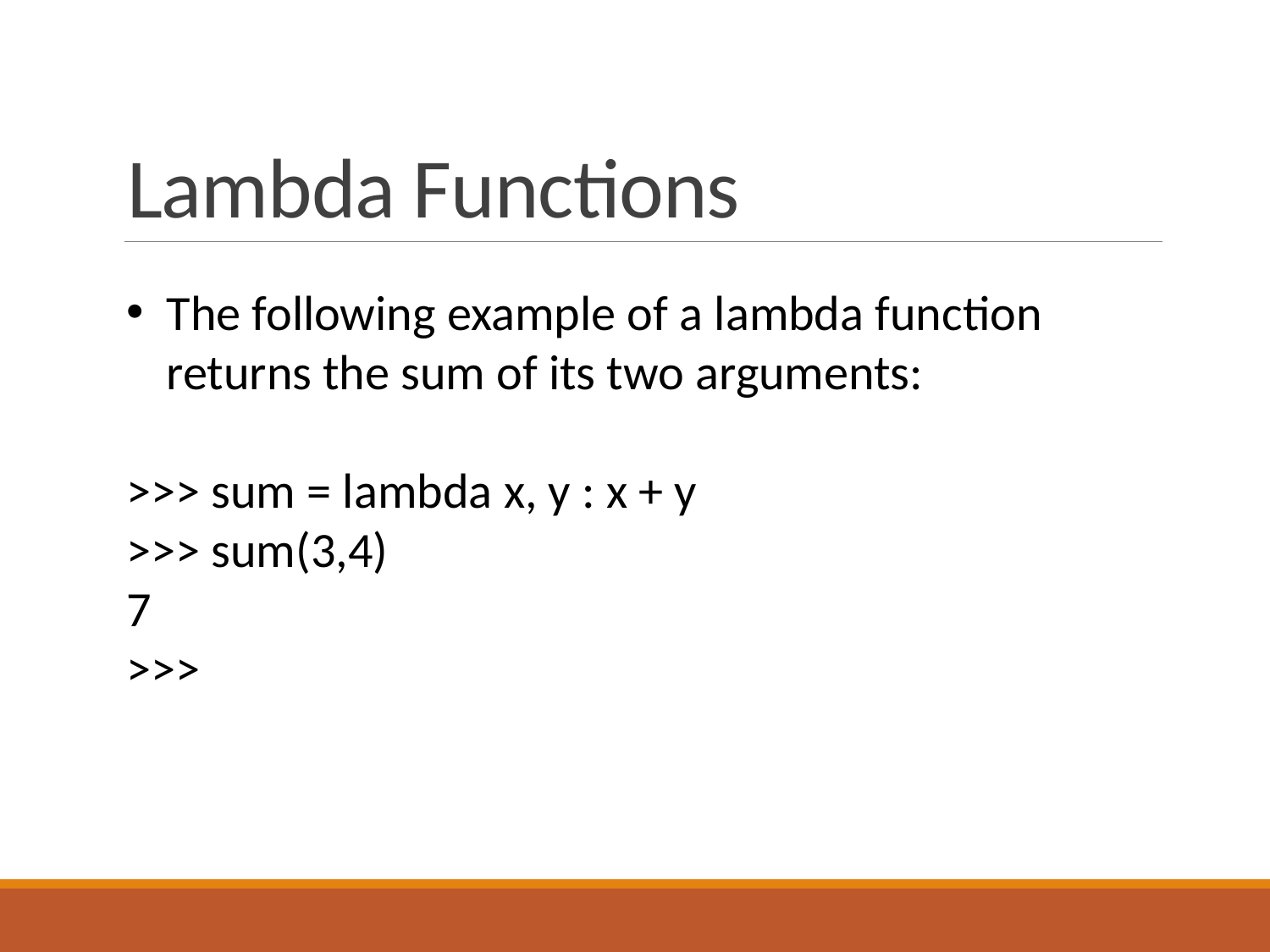

# Lambda Functions
The following example of a lambda function returns the sum of its two arguments:
>>> sum = lambda x, y : x + y
>>> sum(3,4)
7
>>>